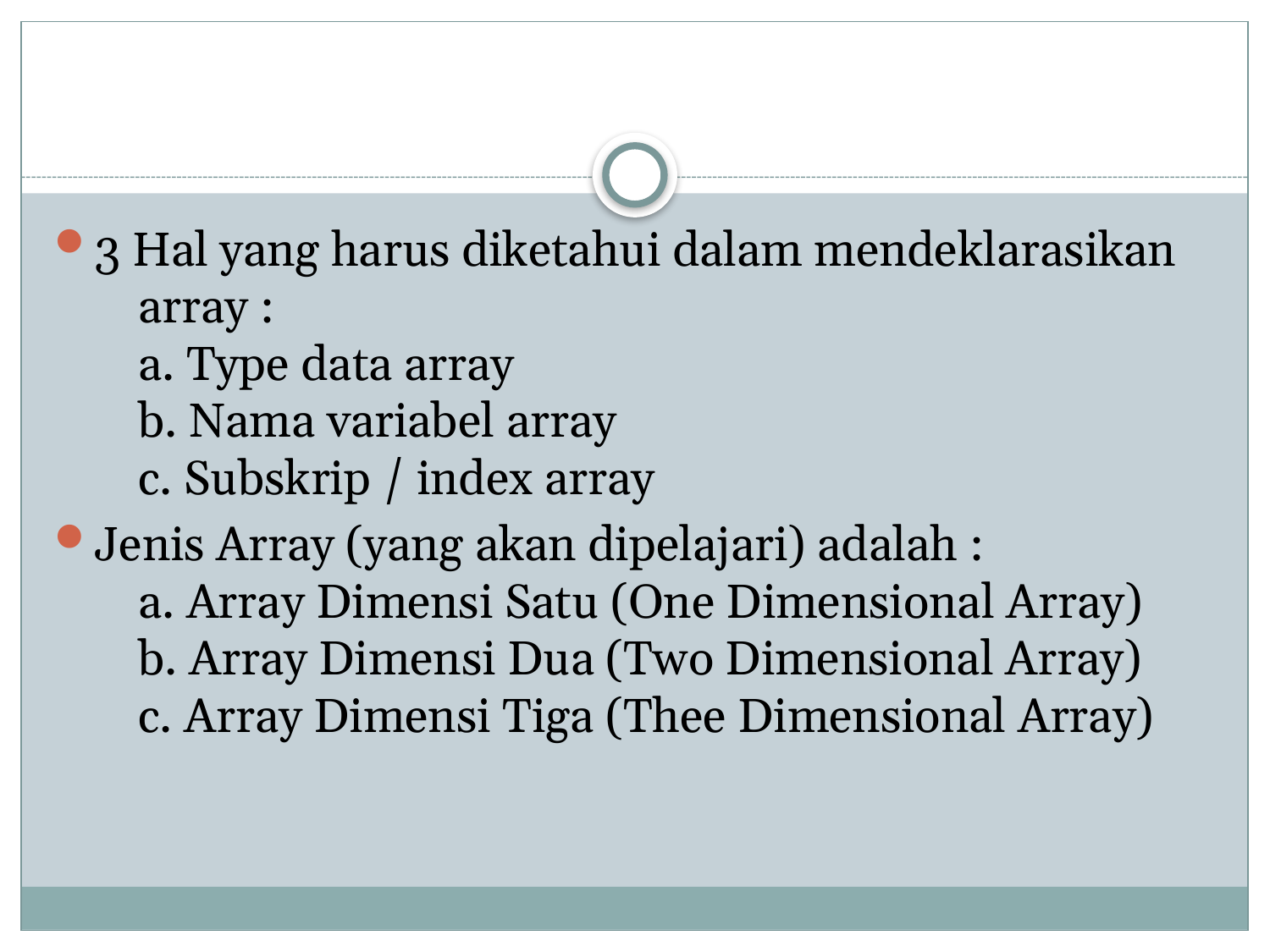

3 Hal yang harus diketahui dalam mendeklarasikan     array :
    a. Type data array
    b. Nama variabel array
    c. Subskrip / index array
Jenis Array (yang akan dipelajari) adalah :
    a. Array Dimensi Satu (One Dimensional Array)
    b. Array Dimensi Dua (Two Dimensional Array)
    c. Array Dimensi Tiga (Thee Dimensional Array)